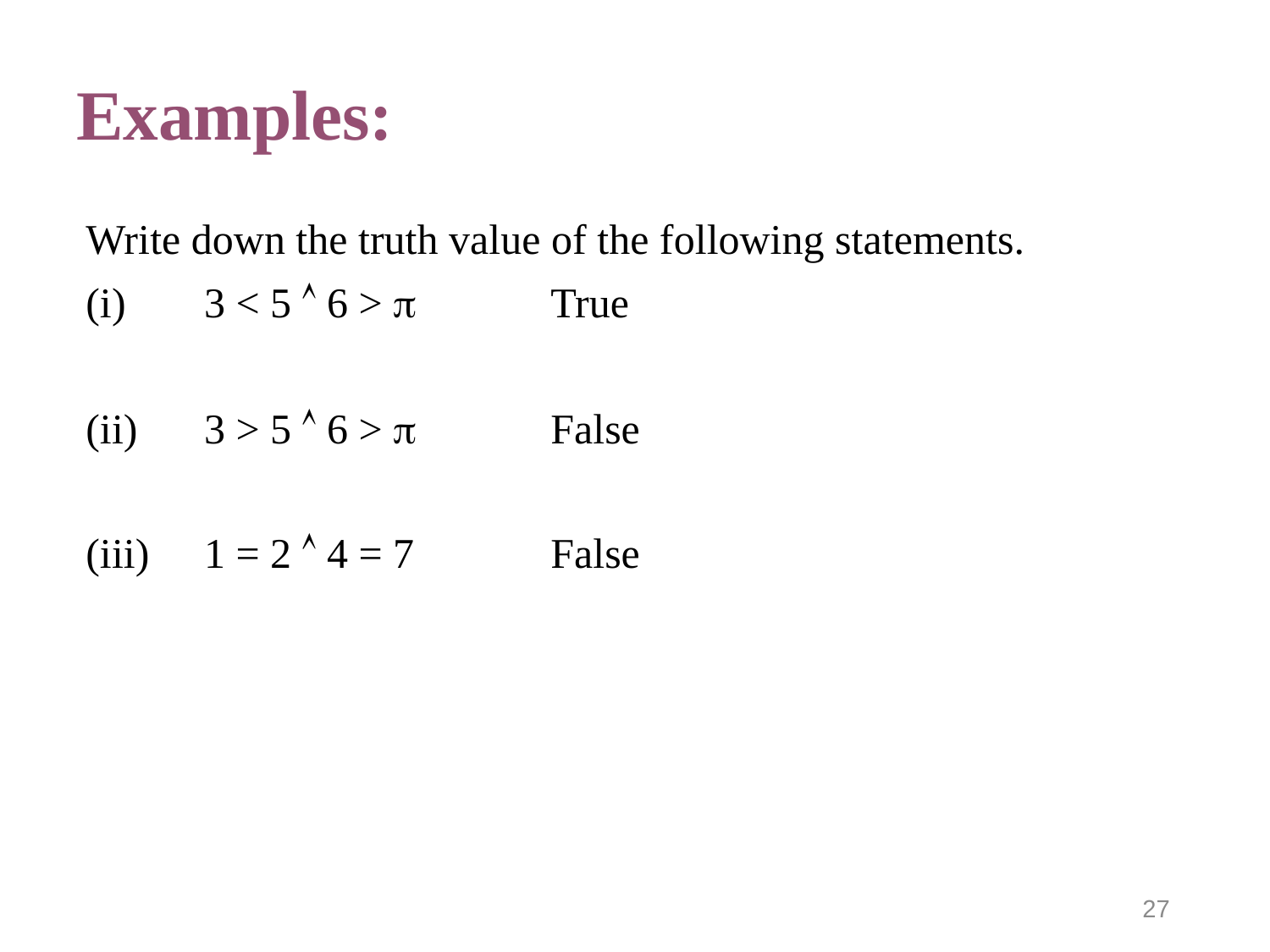

# Examples:
Write down the truth value of the following statements.

(i)

3 < 5 ∧ 6 > π
True

(ii)

3 > 5 ∧ 6 > π
False

(iii)

1 = 2 ∧ 4 = 7
False

27